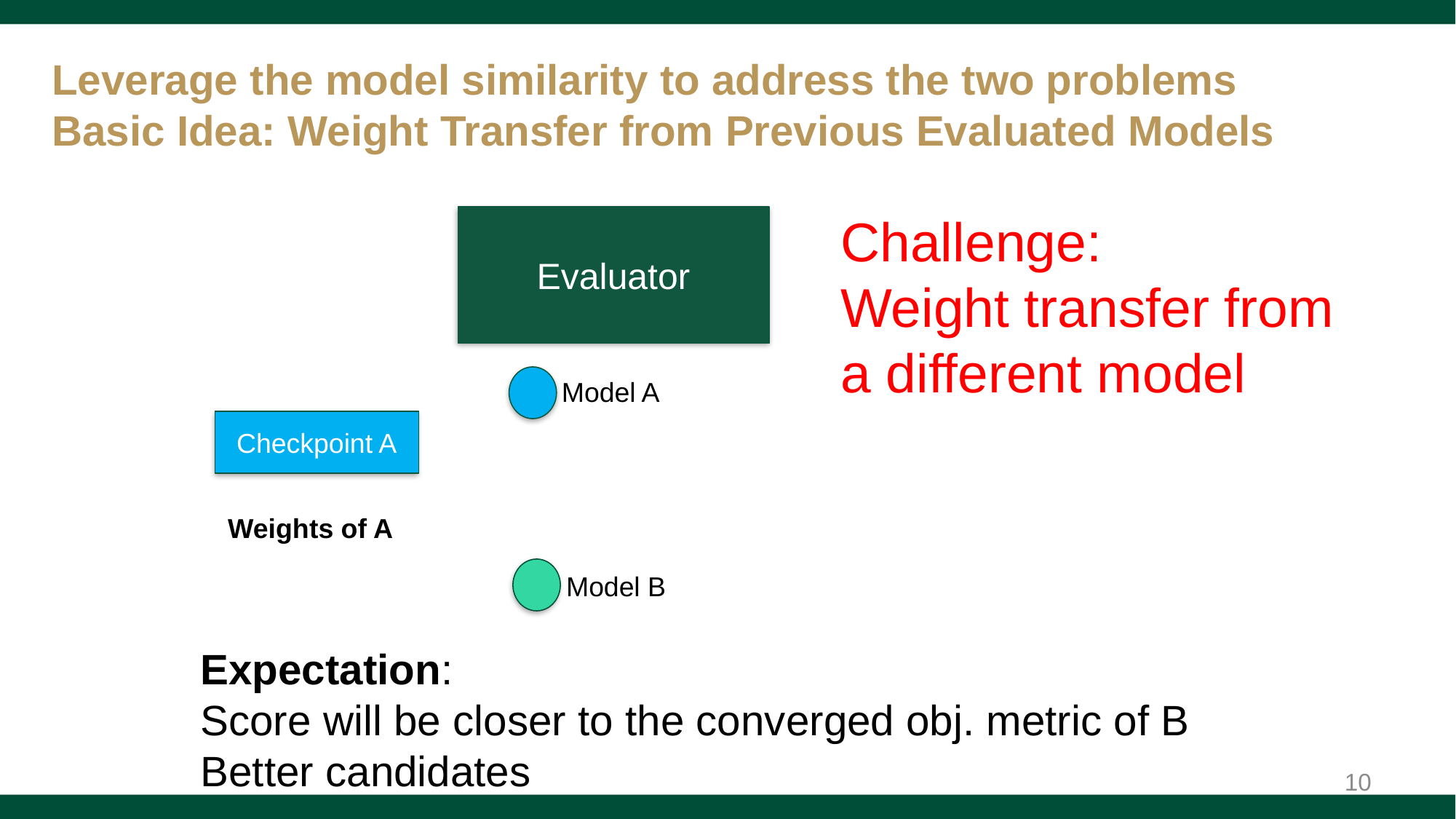

# Leverage the model similarity to address the two problems Basic Idea: Weight Transfer from Previous Evaluated Models
Challenge:
Weight transfer from a different model
Evaluator

Model A
Checkpoint A
Weights of A

Model B
Expectation:
Score will be closer to the converged obj. metric of B
Better candidates
10